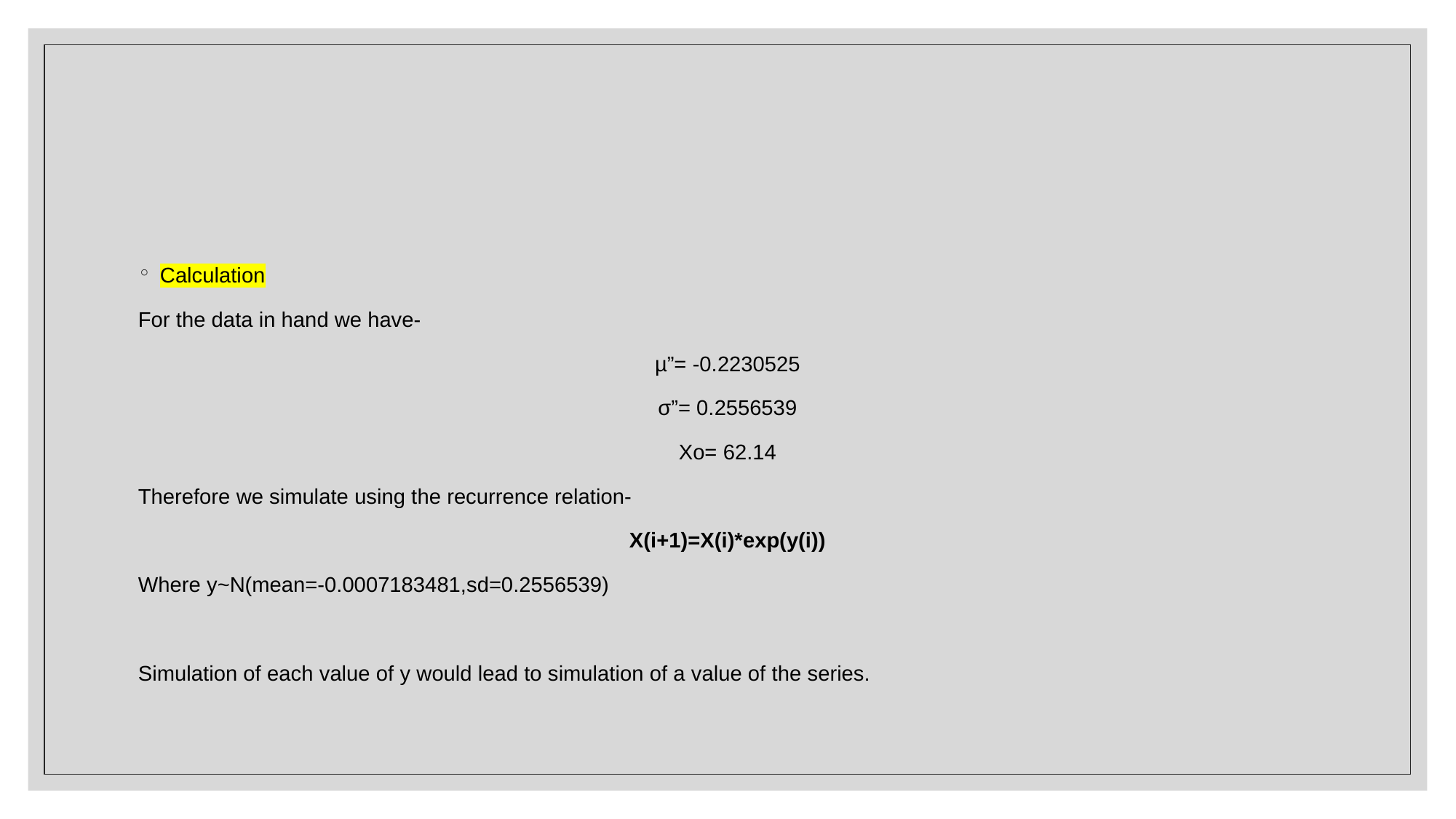

#
Calculation
For the data in hand we have-
µ”= -0.2230525
σ”= 0.2556539
Xo= 62.14
Therefore we simulate using the recurrence relation-
X(i+1)=X(i)*exp(y(i))
Where y~N(mean=-0.0007183481,sd=0.2556539)

Simulation of each value of y would lead to simulation of a value of the series.